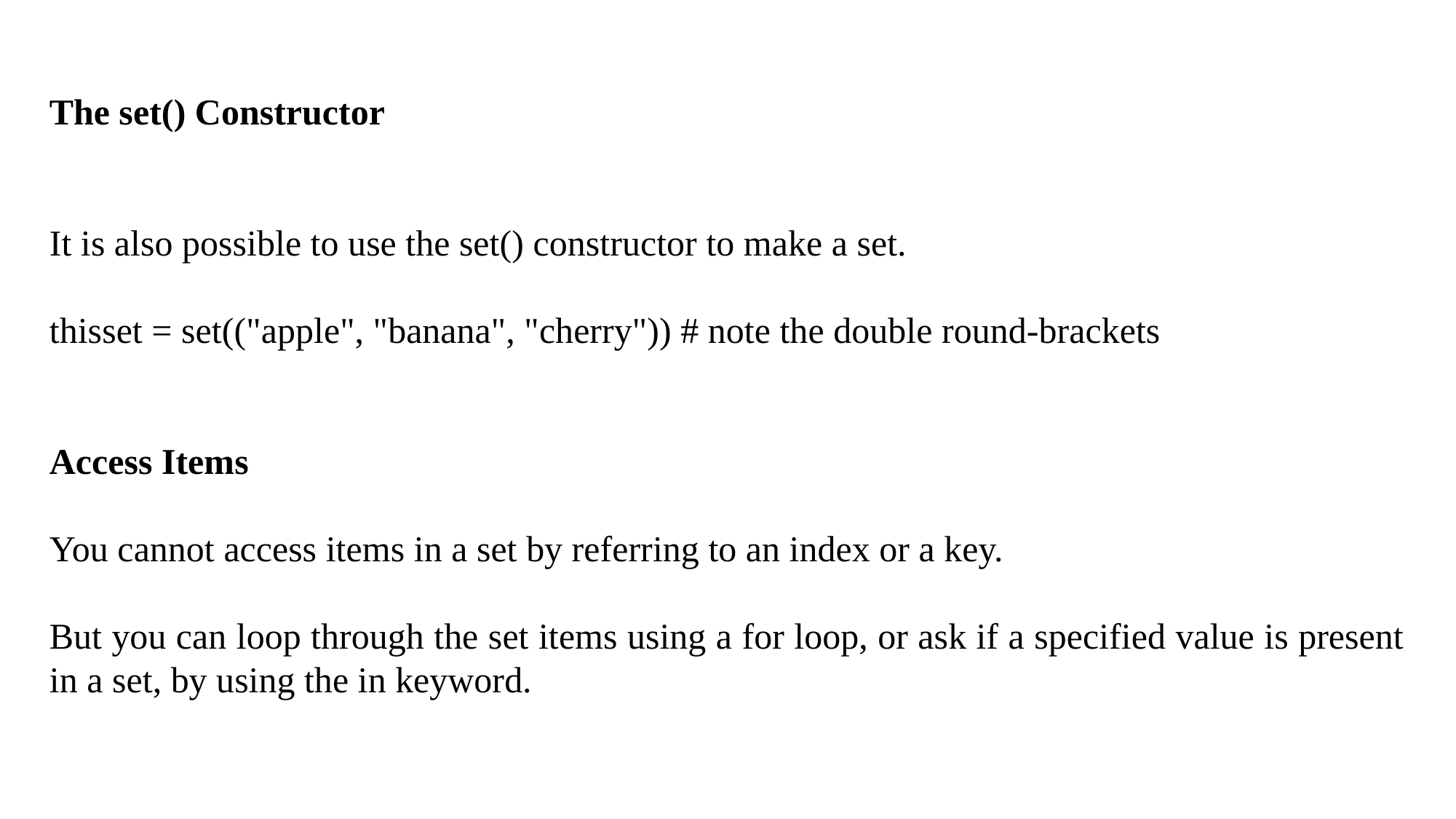

The set() Constructor

It is also possible to use the set() constructor to make a set.

thisset = set(("apple", "banana", "cherry")) # note the double round-brackets

Access Items

You cannot access items in a set by referring to an index or a key.

But you can loop through the set items using a for loop, or ask if a specified value is present in a set, by using the in keyword.